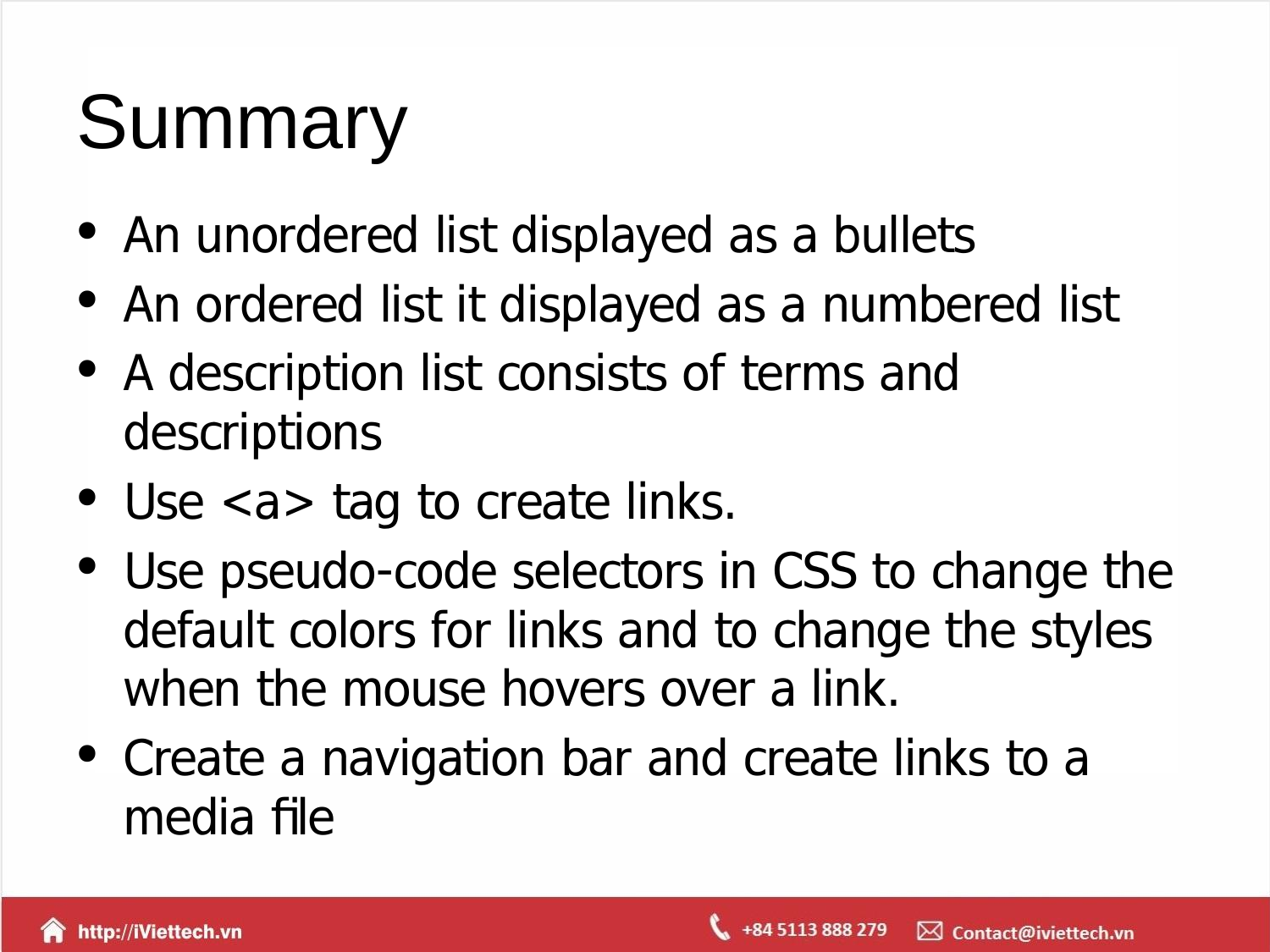

# Summary
An unordered list displayed as a bullets
An ordered list it displayed as a numbered list
A description list consists of terms and descriptions
Use <a> tag to create links.
Use pseudo-code selectors in CSS to change the default colors for links and to change the styles when the mouse hovers over a link.
Create a navigation bar and create links to a media file